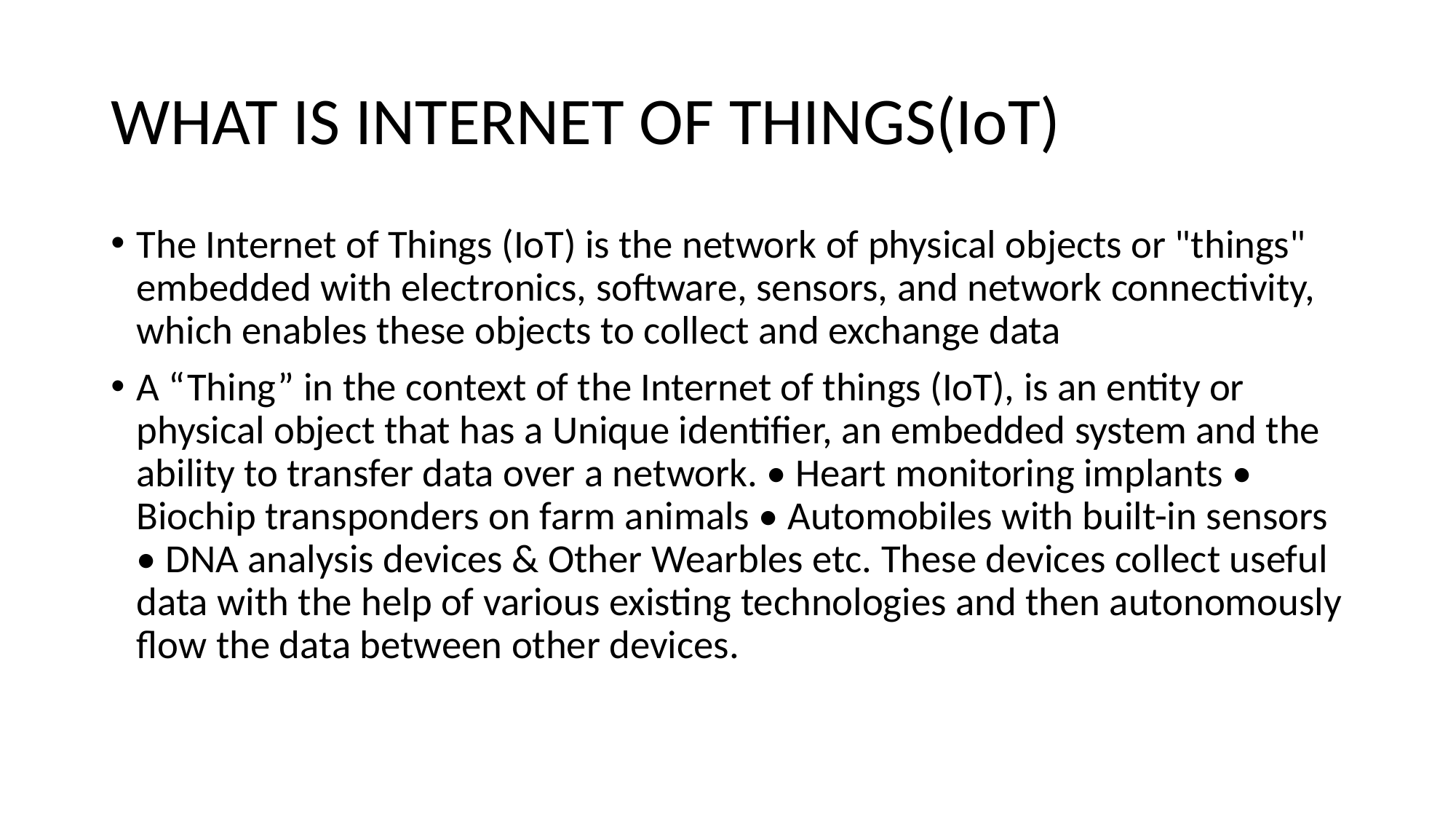

# WHAT IS INTERNET OF THINGS(IoT)
The Internet of Things (IoT) is the network of physical objects or "things" embedded with electronics, software, sensors, and network connectivity, which enables these objects to collect and exchange data
A “Thing” in the context of the Internet of things (IoT), is an entity or physical object that has a Unique identifier, an embedded system and the ability to transfer data over a network. • Heart monitoring implants • Biochip transponders on farm animals • Automobiles with built-in sensors • DNA analysis devices & Other Wearbles etc. These devices collect useful data with the help of various existing technologies and then autonomously flow the data between other devices.